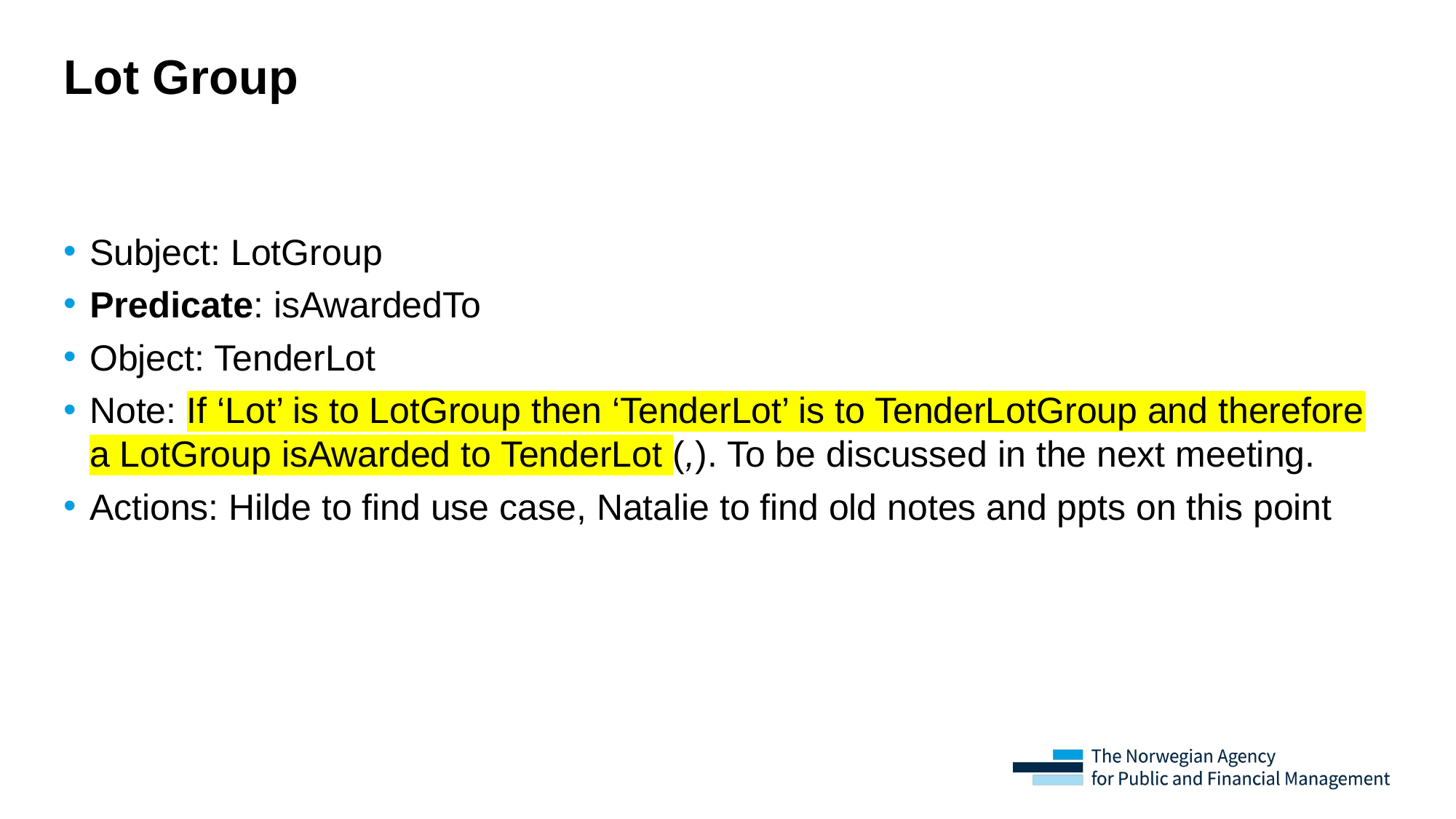

# Lot Group
Subject: LotGroup
Predicate: isAwardedTo
Object: TenderLot
Note: If ‘Lot’ is to LotGroup then ‘TenderLot’ is to TenderLotGroup and therefore a LotGroup isAwarded to TenderLot (,). To be discussed in the next meeting.
Actions: Hilde to find use case, Natalie to find old notes and ppts on this point